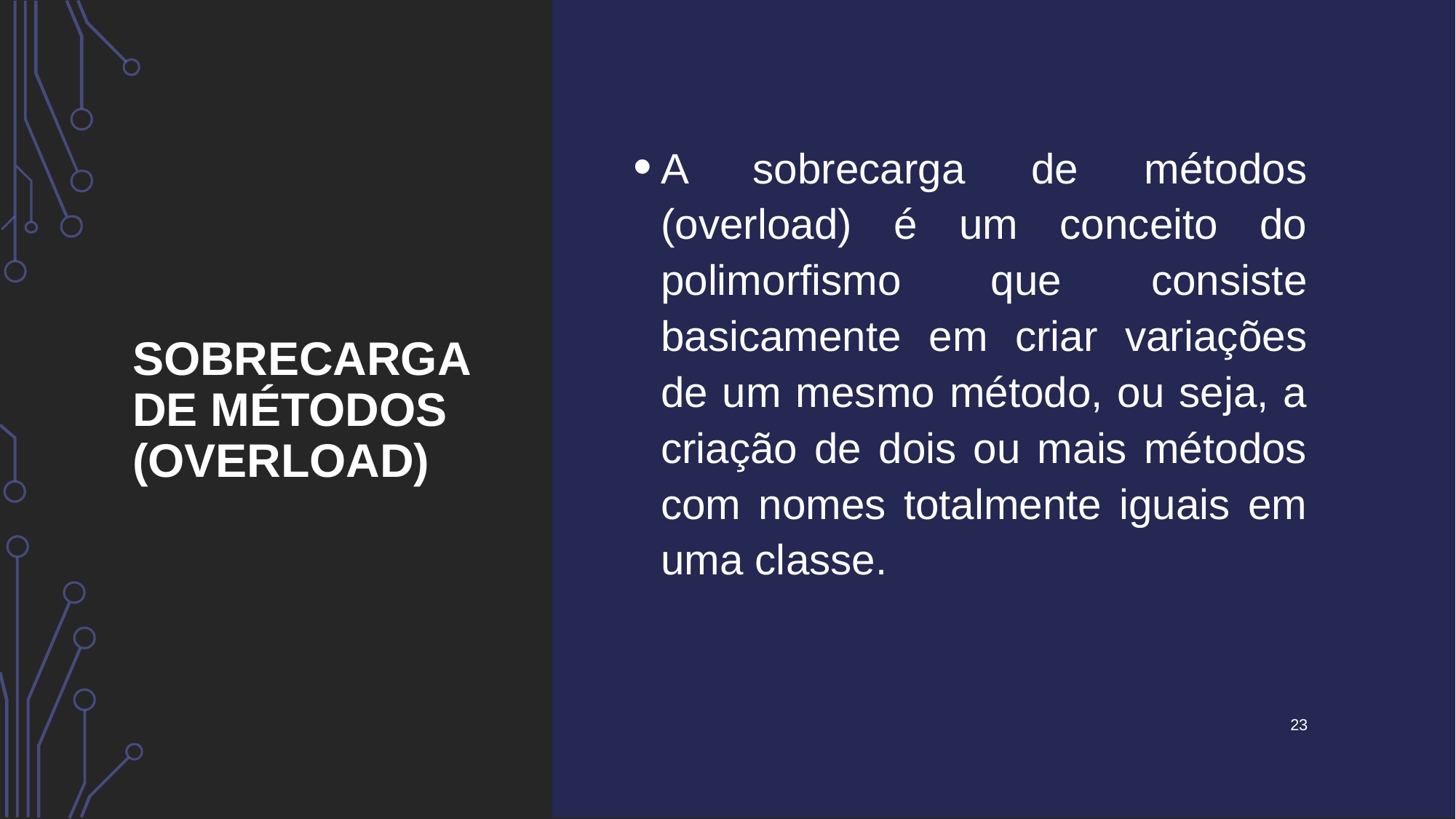

# Sobrecarga de métodos (Overload)
A sobrecarga de métodos (overload) é um conceito do polimorfismo que consiste basicamente em criar variações de um mesmo método, ou seja, a criação de dois ou mais métodos com nomes totalmente iguais em uma classe.
23